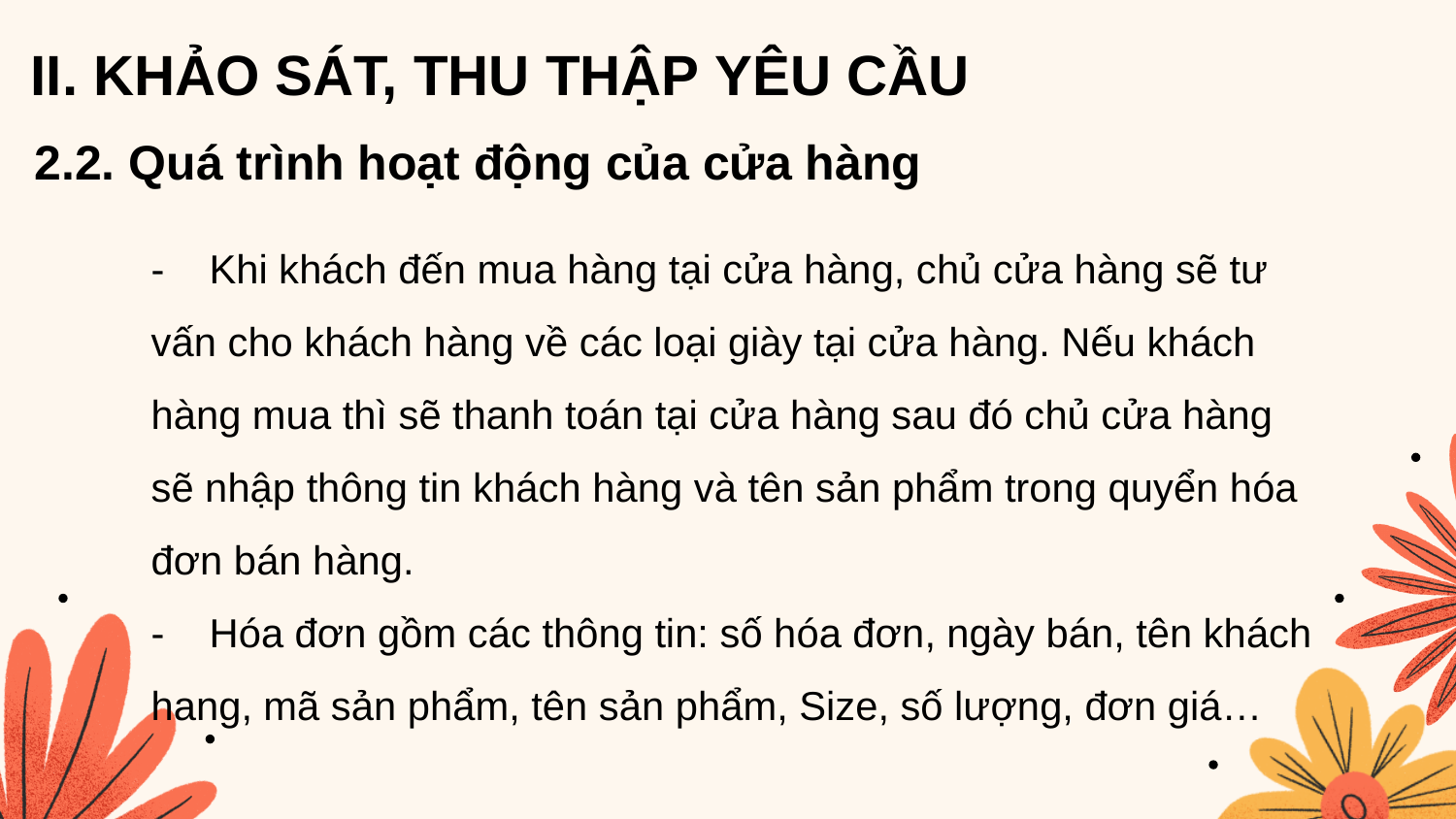

II. KHẢO SÁT, THU THẬP YÊU CẦU
2.2. Quá trình hoạt động của cửa hàng
# -    Khi khách đến mua hàng tại cửa hàng, chủ cửa hàng sẽ tư vấn cho khách hàng về các loại giày tại cửa hàng. Nếu khách hàng mua thì sẽ thanh toán tại cửa hàng sau đó chủ cửa hàng sẽ nhập thông tin khách hàng và tên sản phẩm trong quyển hóa đơn bán hàng. -    Hóa đơn gồm các thông tin: số hóa đơn, ngày bán, tên khách hang, mã sản phẩm, tên sản phẩm, Size, số lượng, đơn giá…